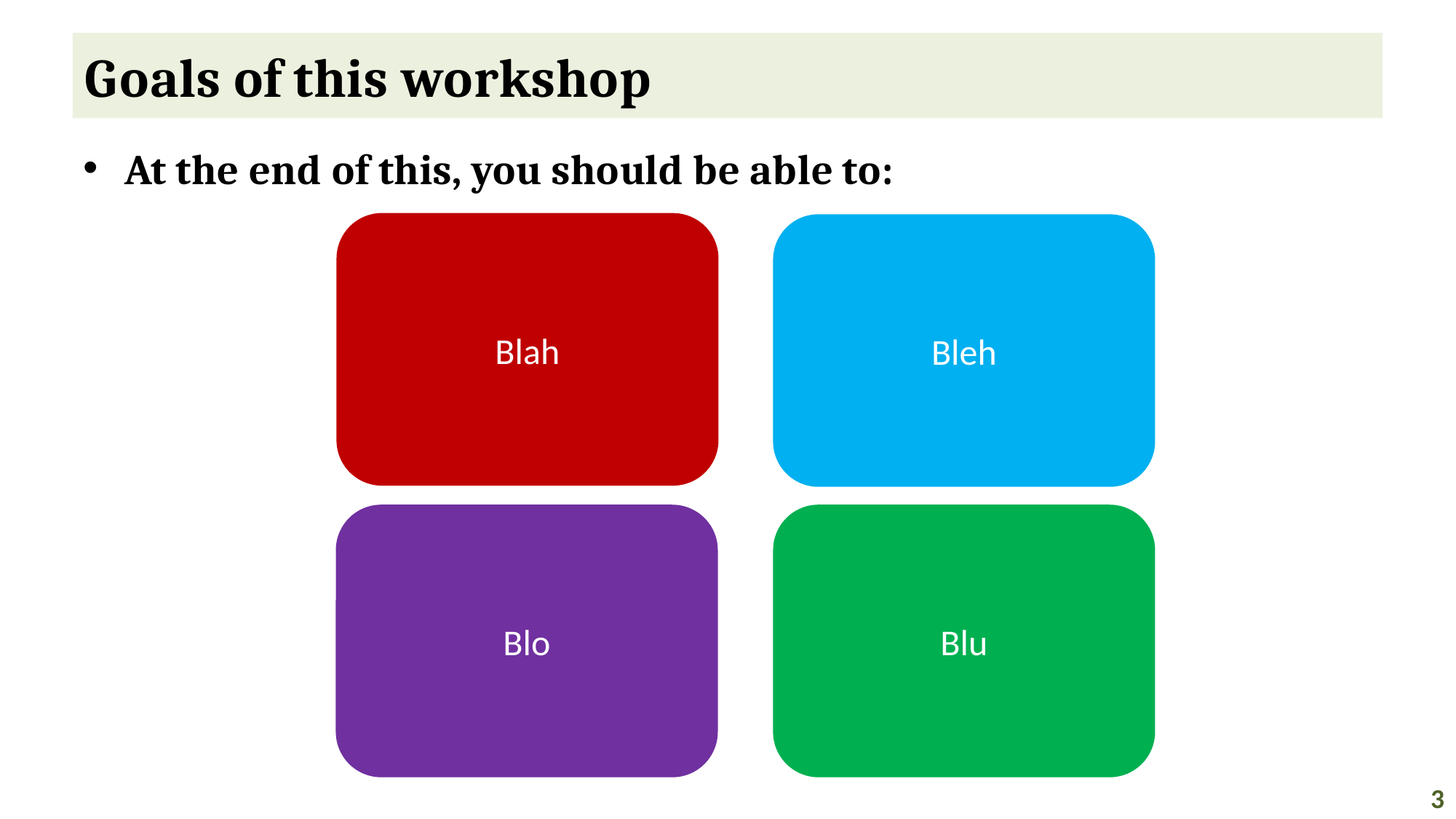

# Goals of this workshop
At the end of this, you should be able to:

Blah
Bleh
Blo
Blu
3